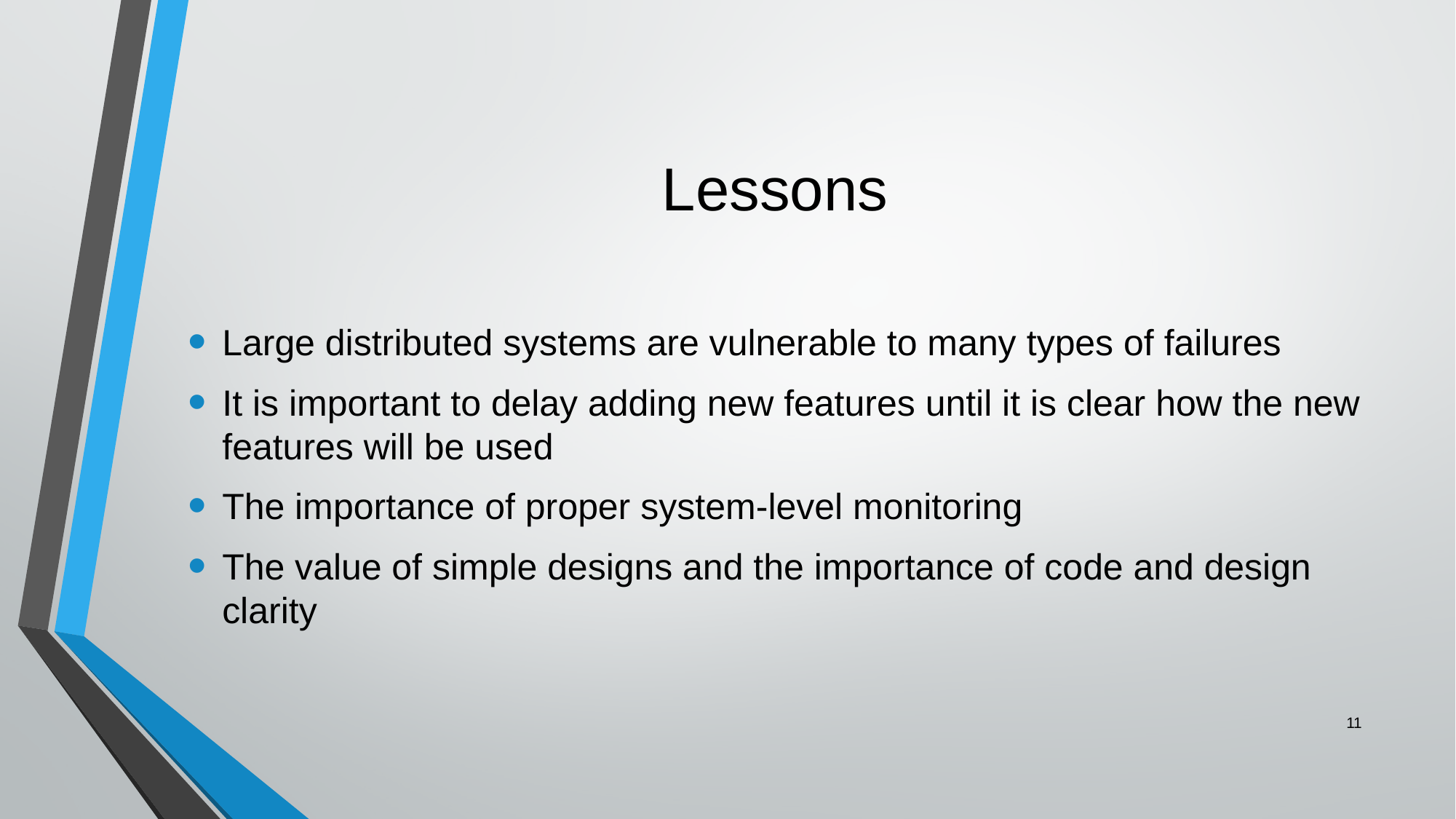

# Lessons
Large distributed systems are vulnerable to many types of failures
It is important to delay adding new features until it is clear how the new features will be used
The importance of proper system-level monitoring
The value of simple designs and the importance of code and design clarity

11